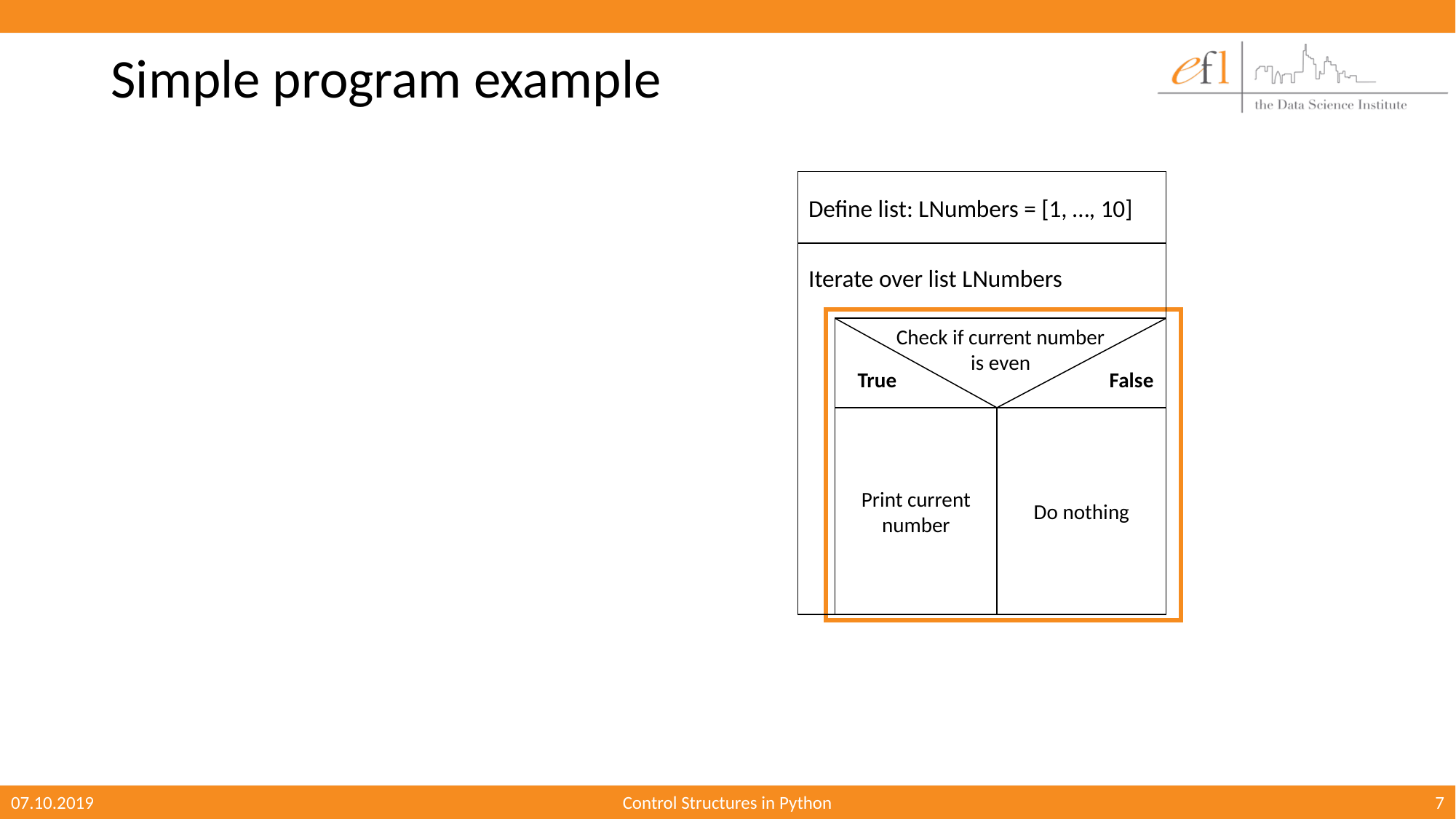

# Simple program example
Define list: LNumbers = [1, …, 10]
Iterate over list LNumbers
Check if current number
is even

True
False
Print current number
Do nothing

07.10.2019
Control Structures in Python
7